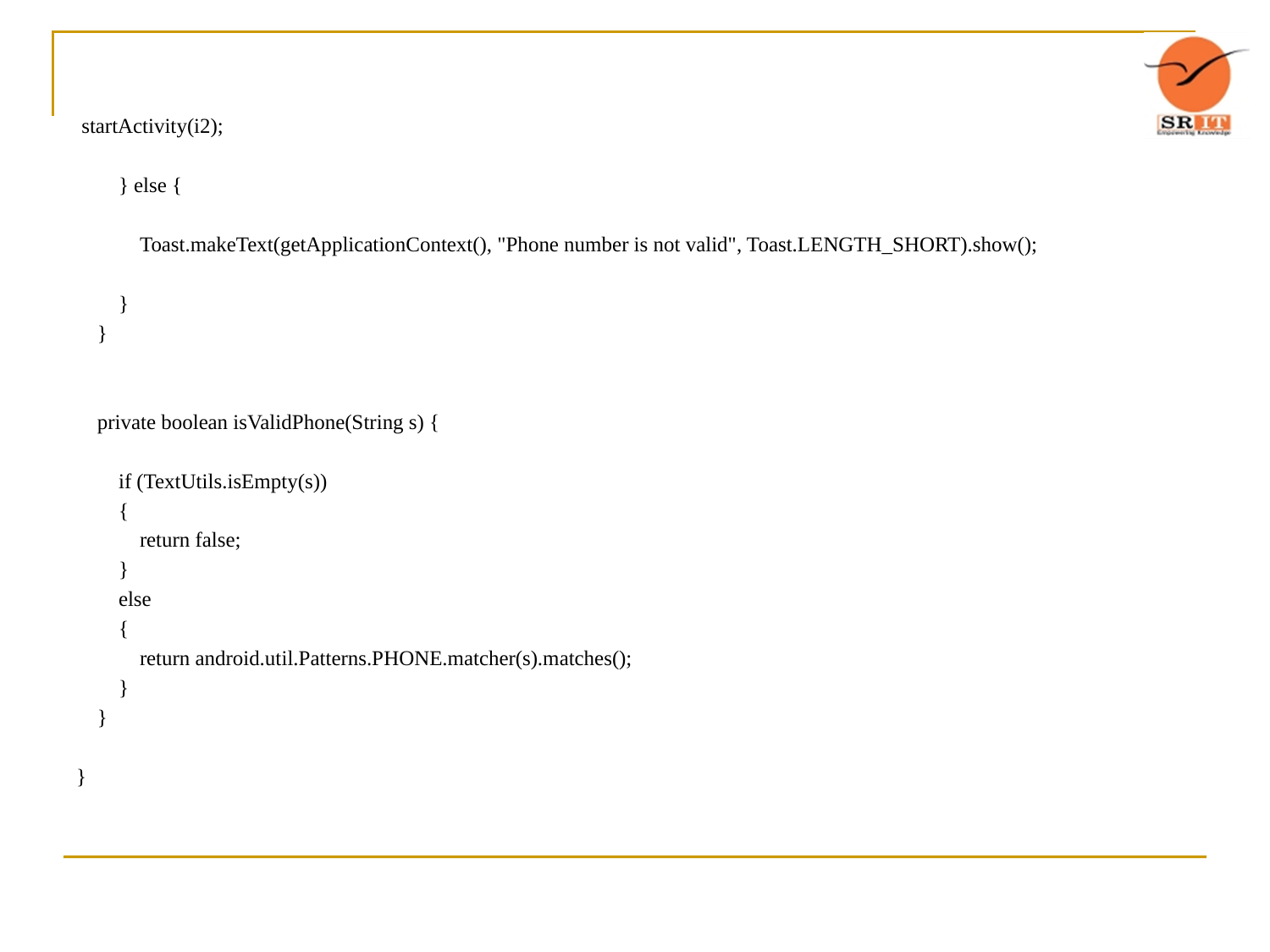

startActivity(i2);

        } else {

            Toast.makeText(getApplicationContext(), "Phone number is not valid", Toast.LENGTH_SHORT).show();

        }
    }

    private boolean isValidPhone(String s) {

        if (TextUtils.isEmpty(s))
        {
            return false;
        }
        else
        {
            return android.util.Patterns.PHONE.matcher(s).matches();
        }
    }

}